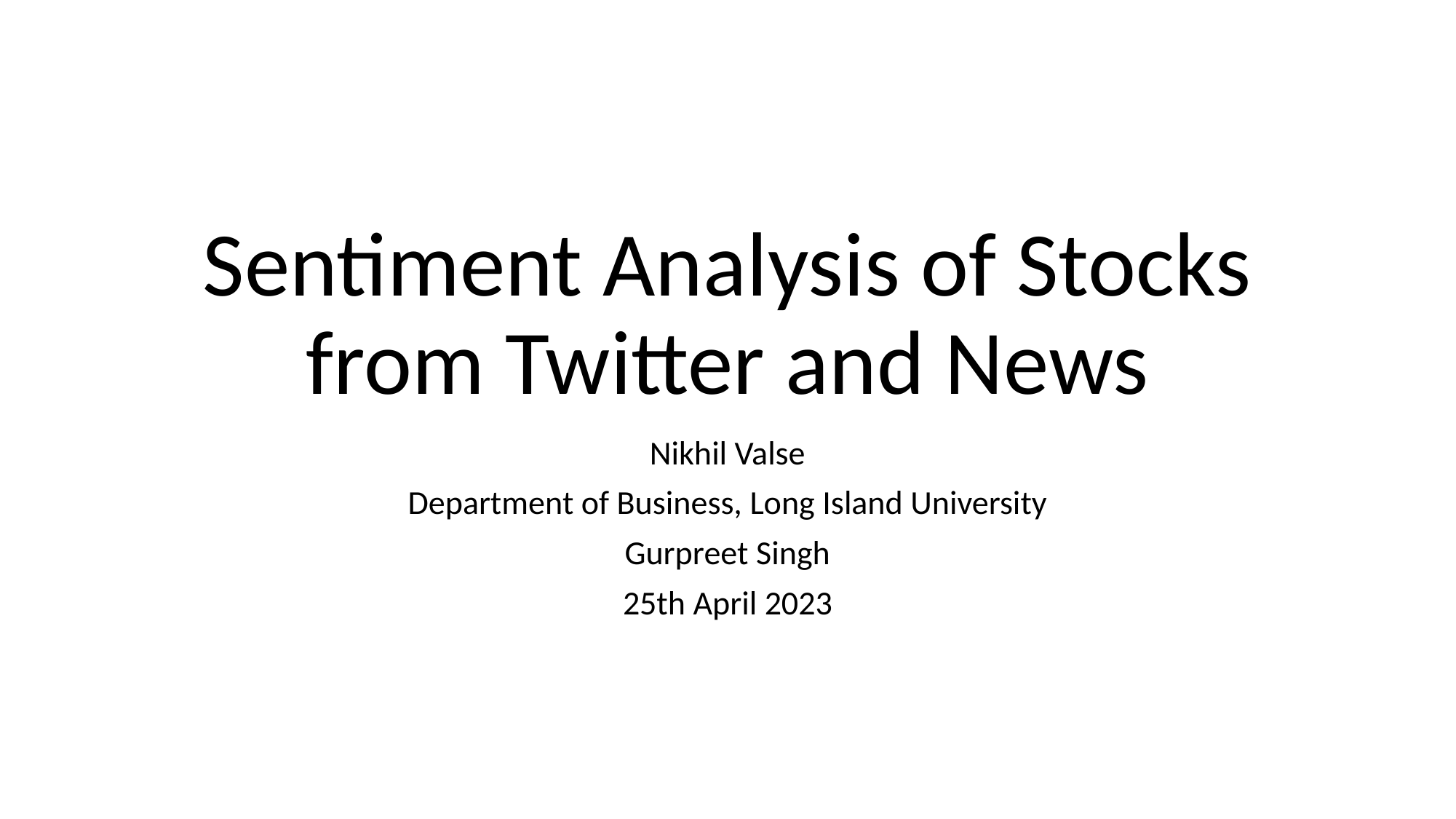

# Sentiment Analysis of Stocks from Twitter and News
Nikhil Valse
Department of Business, Long Island University
Gurpreet Singh
25th April 2023